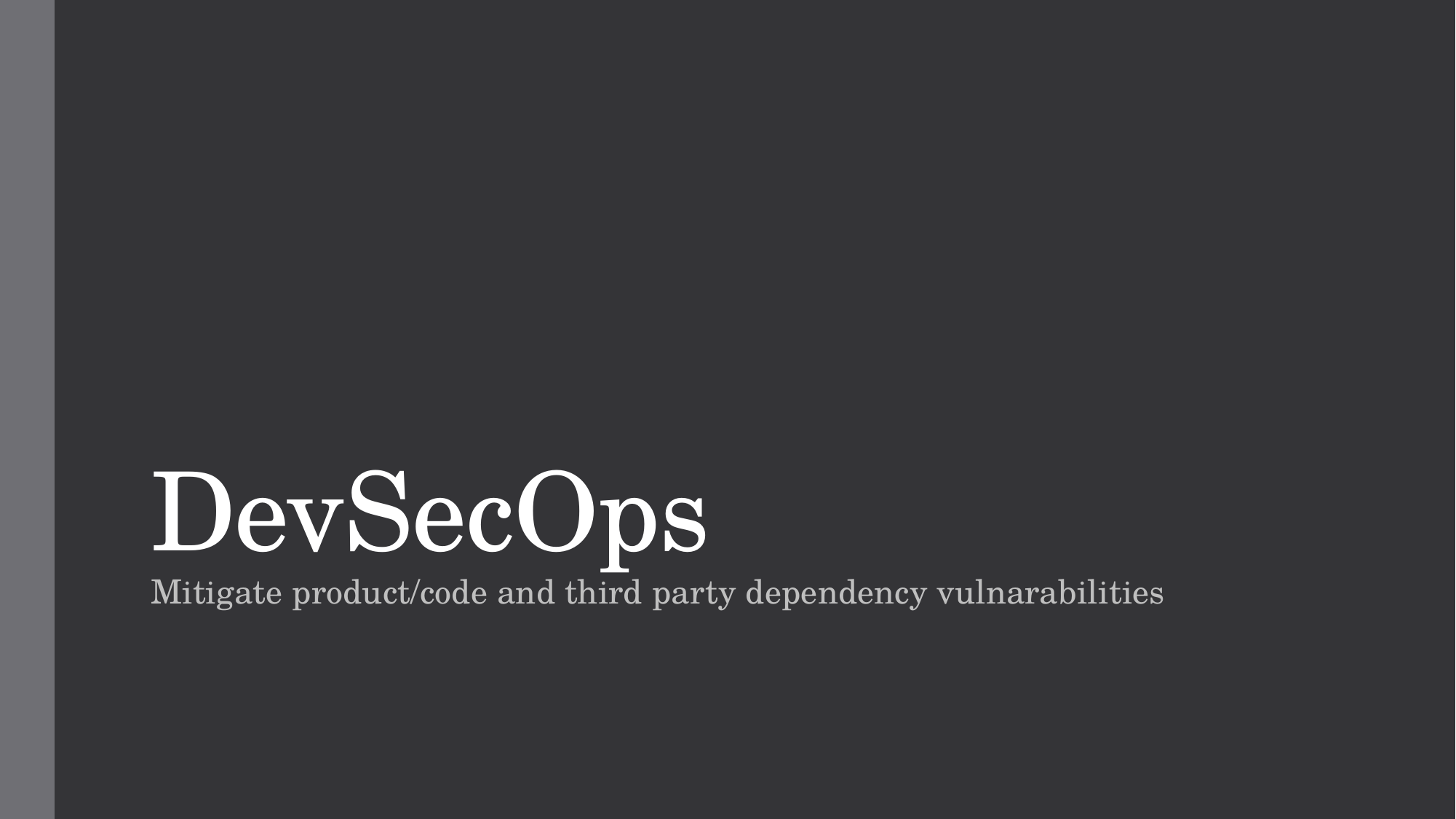

# DevSecOps
Mitigate product/code and third party dependency vulnarabilities